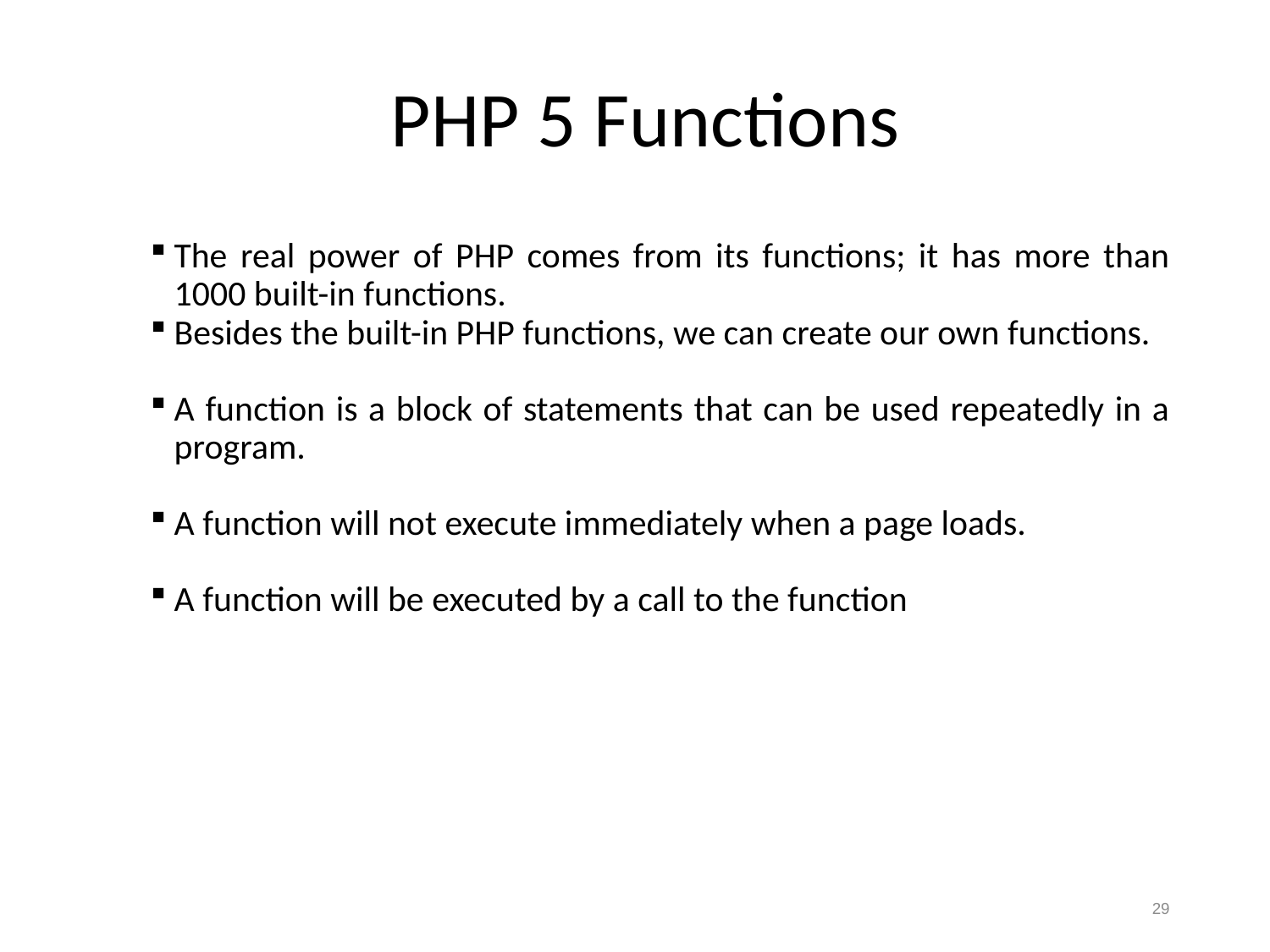

PHP 5 Functions

The real power of PHP comes from its functions; it has more than 1000 built-in functions.
Besides the built-in PHP functions, we can create our own functions.

A function is a block of statements that can be used repeatedly in a program.

A function will not execute immediately when a page loads.

A function will be executed by a call to the function
29